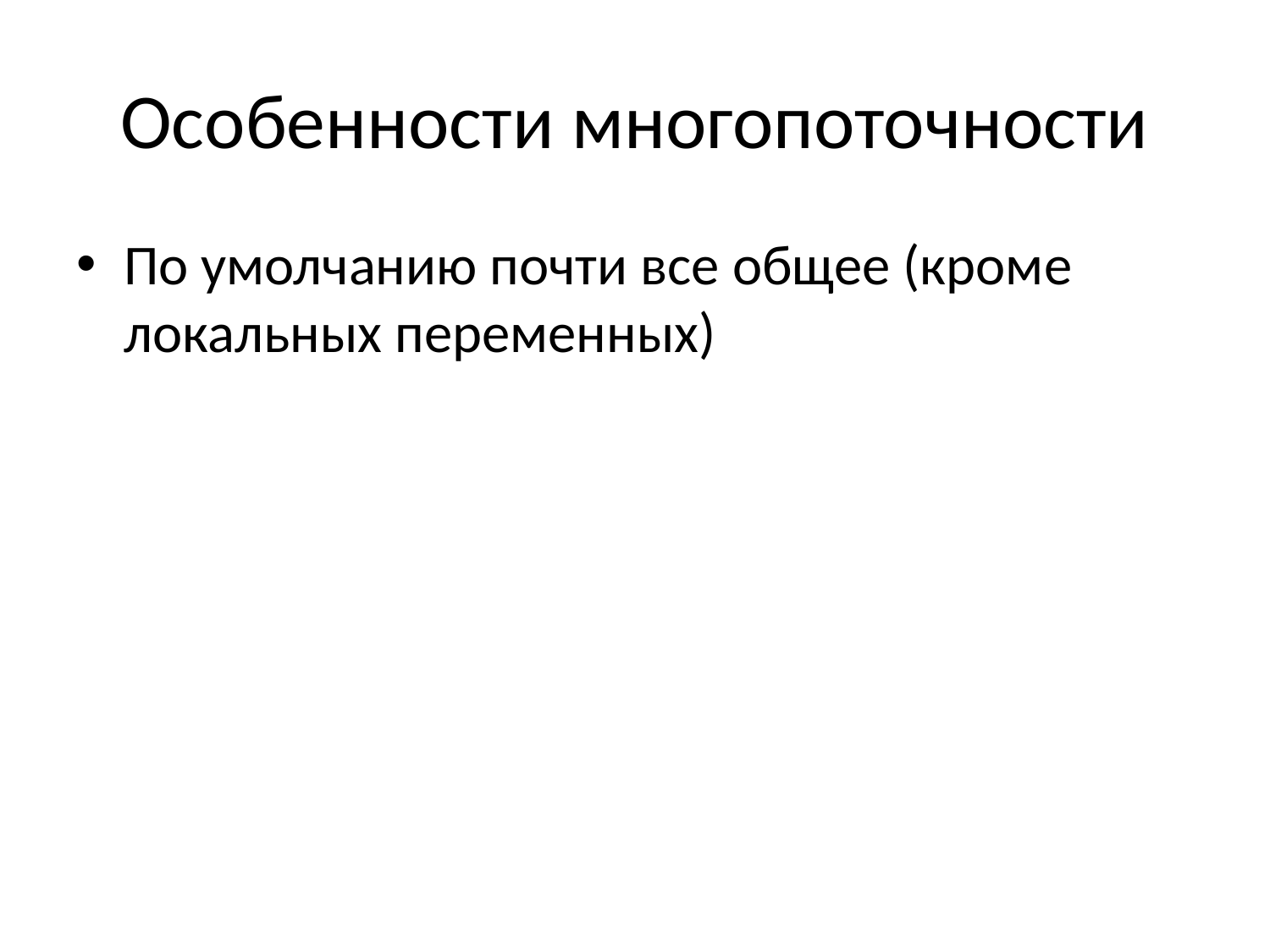

# Особенности многопоточности
По умолчанию почти все общее (кроме локальных переменных)